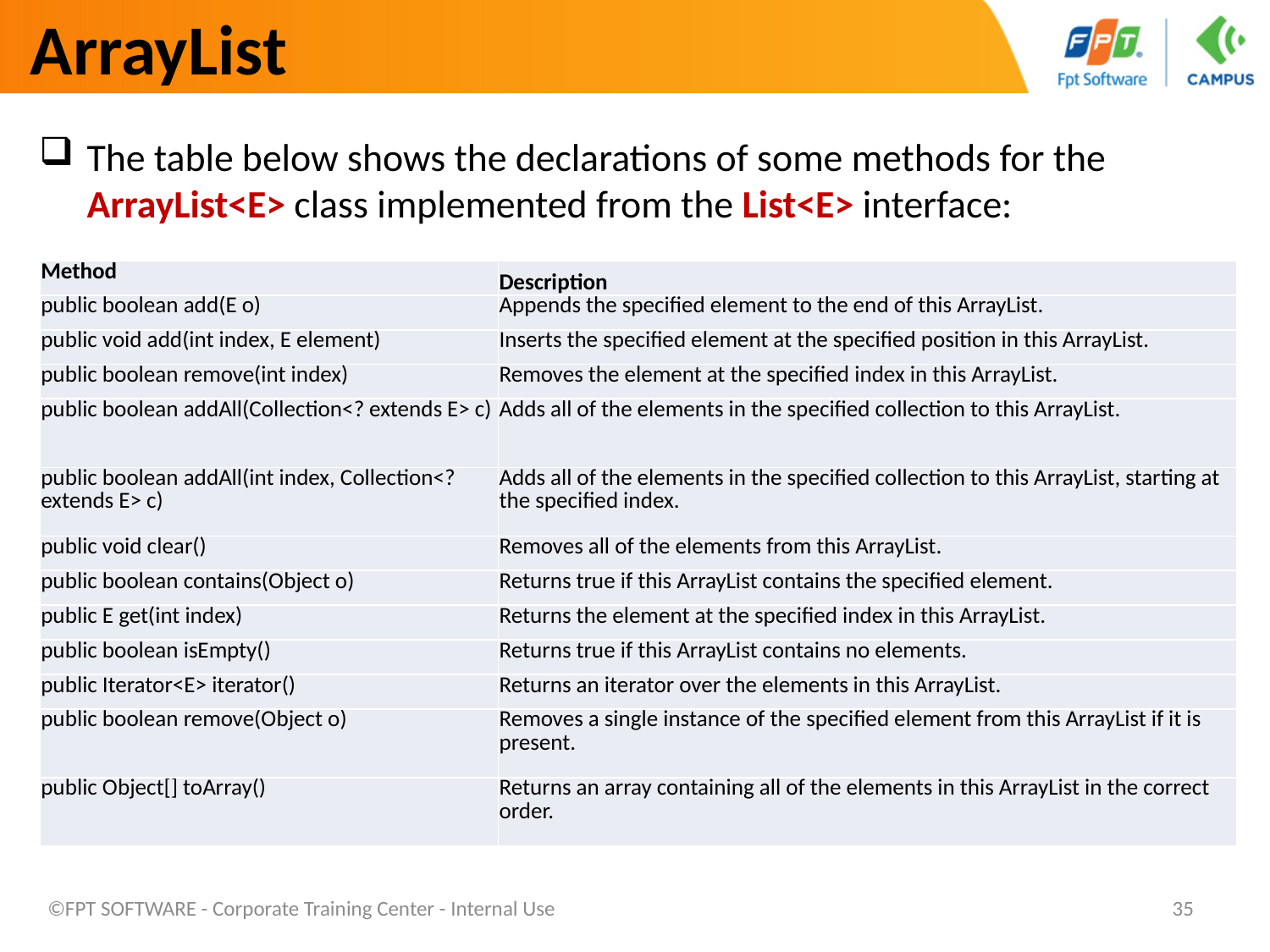

ArrayList
The table below shows the declarations of some methods for the ArrayList<E> class implemented from the List<E> interface:
| Method | Description |
| --- | --- |
| public boolean add(E o) | Appends the specified element to the end of this ArrayList. |
| public void add(int index, E element) | Inserts the specified element at the specified position in this ArrayList. |
| public boolean remove(int index) | Removes the element at the specified index in this ArrayList. |
| public boolean addAll(Collection<? extends E> c) | Adds all of the elements in the specified collection to this ArrayList. |
| public boolean addAll(int index, Collection<? extends E> c) | Adds all of the elements in the specified collection to this ArrayList, starting at the specified index. |
| public void clear() | Removes all of the elements from this ArrayList. |
| public boolean contains(Object o) | Returns true if this ArrayList contains the specified element. |
| public E get(int index) | Returns the element at the specified index in this ArrayList. |
| public boolean isEmpty() | Returns true if this ArrayList contains no elements. |
| public Iterator<E> iterator() | Returns an iterator over the elements in this ArrayList. |
| public boolean remove(Object o) | Removes a single instance of the specified element from this ArrayList if it is present. |
| public Object[] toArray() | Returns an array containing all of the elements in this ArrayList in the correct order. |
©FPT SOFTWARE - Corporate Training Center - Internal Use
35